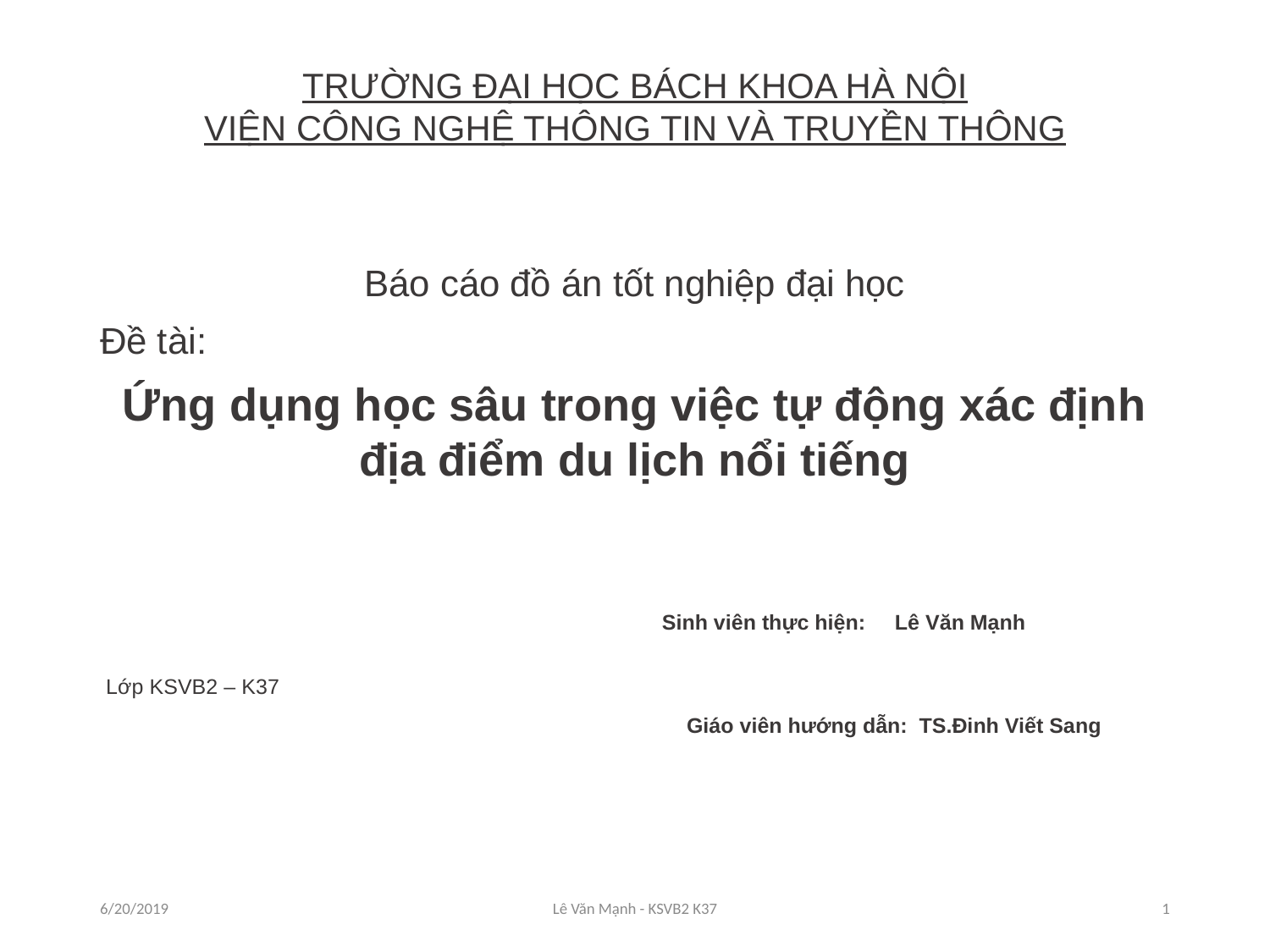

# TRƯỜNG ĐẠI HỌC BÁCH KHOA HÀ NỘI VIỆN CÔNG NGHỆ THÔNG TIN VÀ TRUYỀN THÔNG
Báo cáo đồ án tốt nghiệp đại học
Đề tài:
Ứng dụng học sâu trong việc tự động xác định địa điểm du lịch nổi tiếng

Sinh viên thực hiện:     Lê Văn Mạnh
								           Lớp KSVB2 – K37
                                                                                                   Giáo viên hướng dẫn:  TS.Đinh Viết Sang

6/20/2019
Lê Văn Mạnh - KSVB2 K37
1